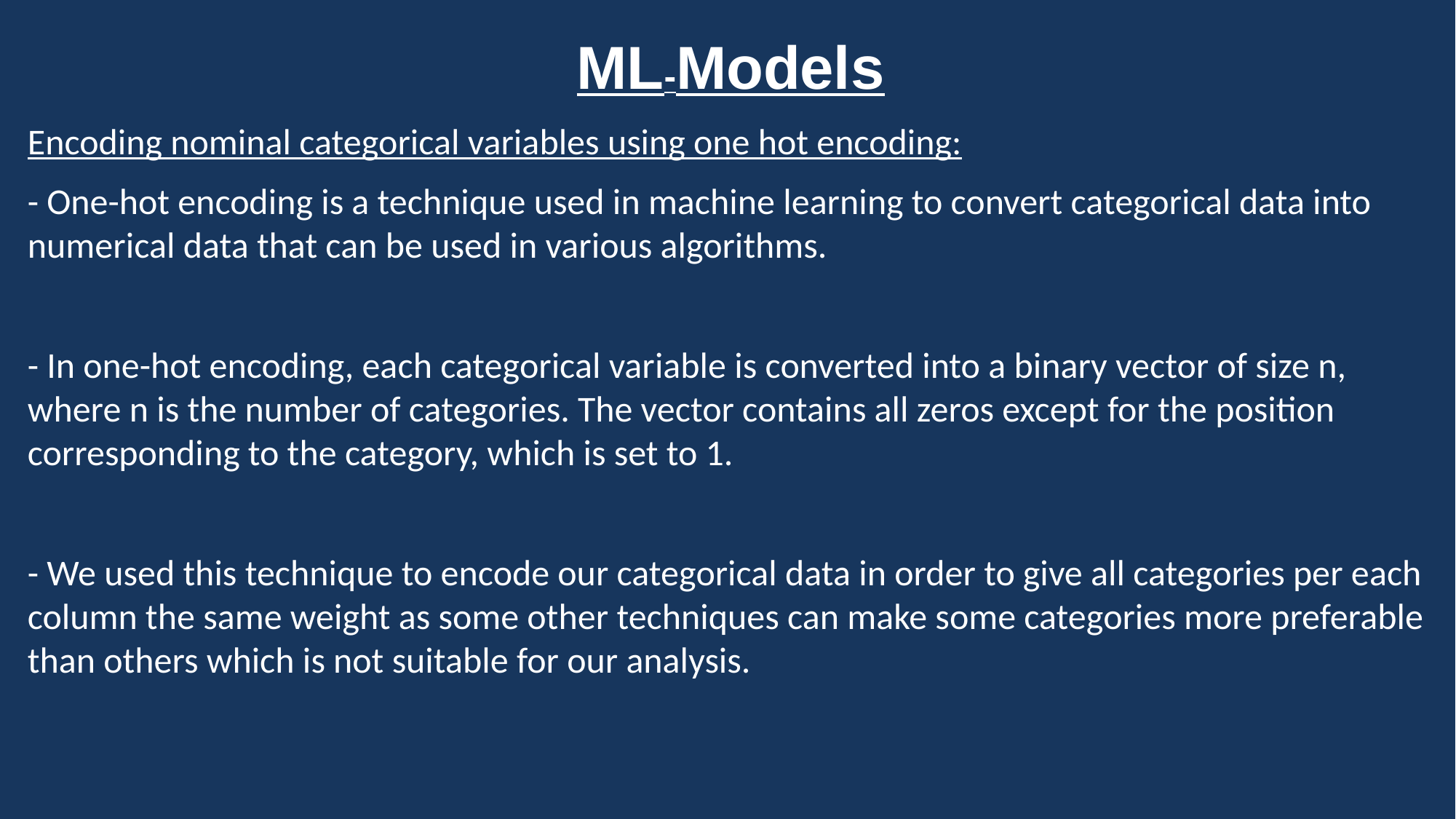

ML-Models
Encoding nominal categorical variables using one hot encoding:
- One-hot encoding is a technique used in machine learning to convert categorical data into numerical data that can be used in various algorithms.

- In one-hot encoding, each categorical variable is converted into a binary vector of size n, where n is the number of categories. The vector contains all zeros except for the position corresponding to the category, which is set to 1.

- We used this technique to encode our categorical data in order to give all categories per each column the same weight as some other techniques can make some categories more preferable than others which is not suitable for our analysis.